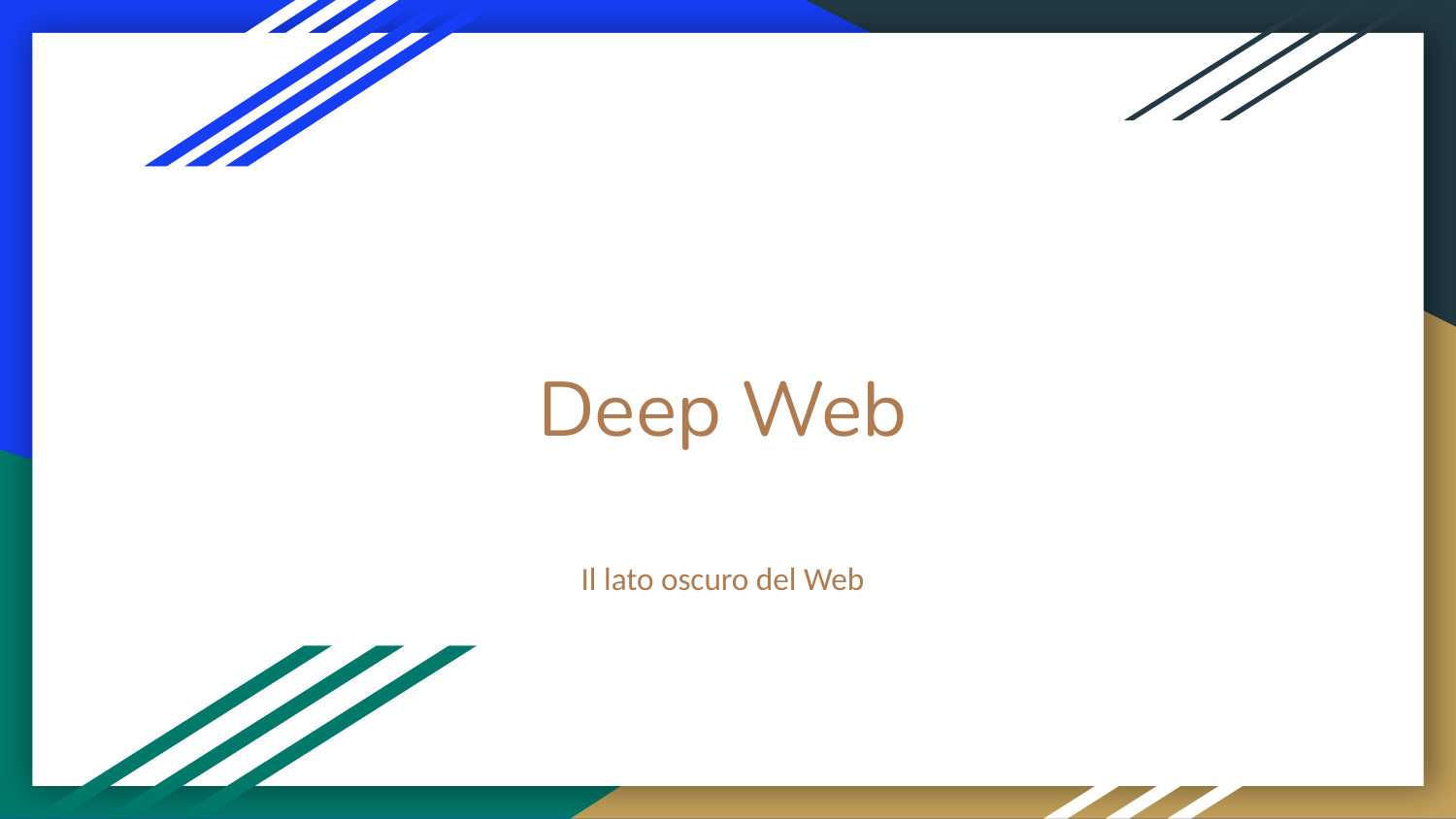

# Deep Web
Il lato oscuro del Web